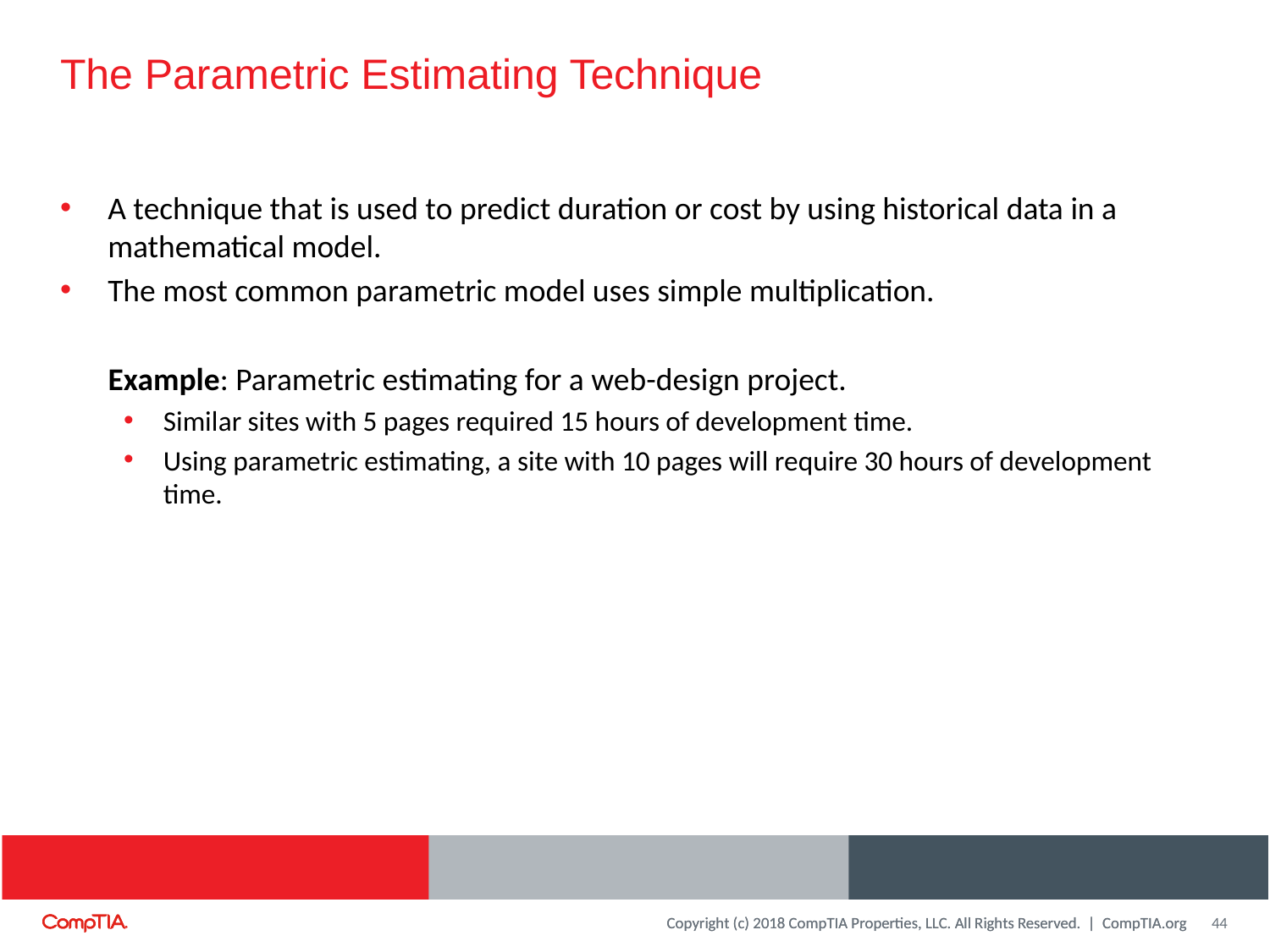

# The Parametric Estimating Technique
A technique that is used to predict duration or cost by using historical data in a mathematical model.
The most common parametric model uses simple multiplication.

Example: Parametric estimating for a web-design project.
Similar sites with 5 pages required 15 hours of development time.
Using parametric estimating, a site with 10 pages will require 30 hours of development time.
44